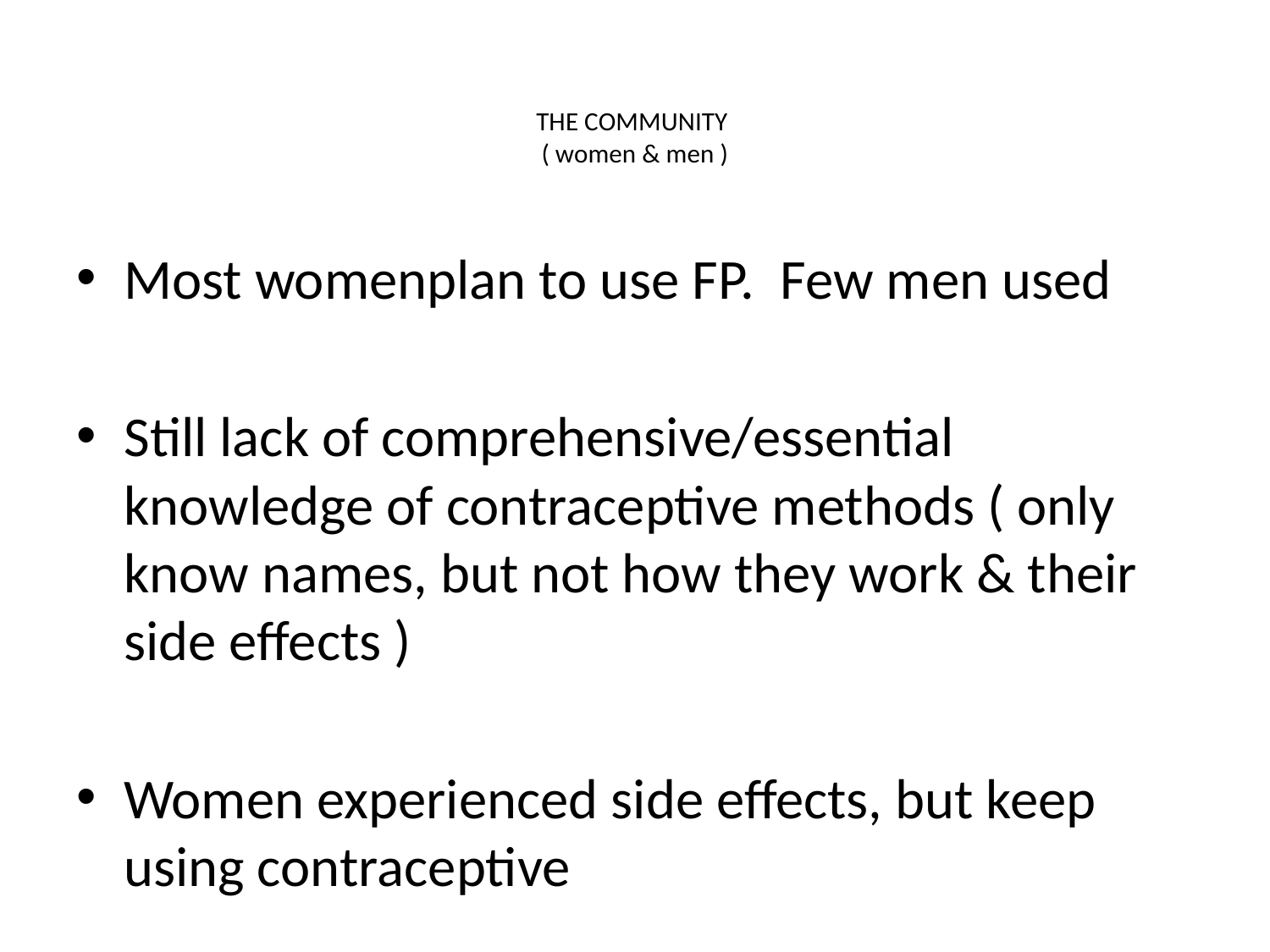

# THE COMMUNITY ( women & men )
Most womenplan to use FP.  Few men used

Still lack of comprehensive/essential knowledge of contraceptive methods ( only know names, but not how they work & their side effects )

Women experienced side effects, but keep using contraceptive